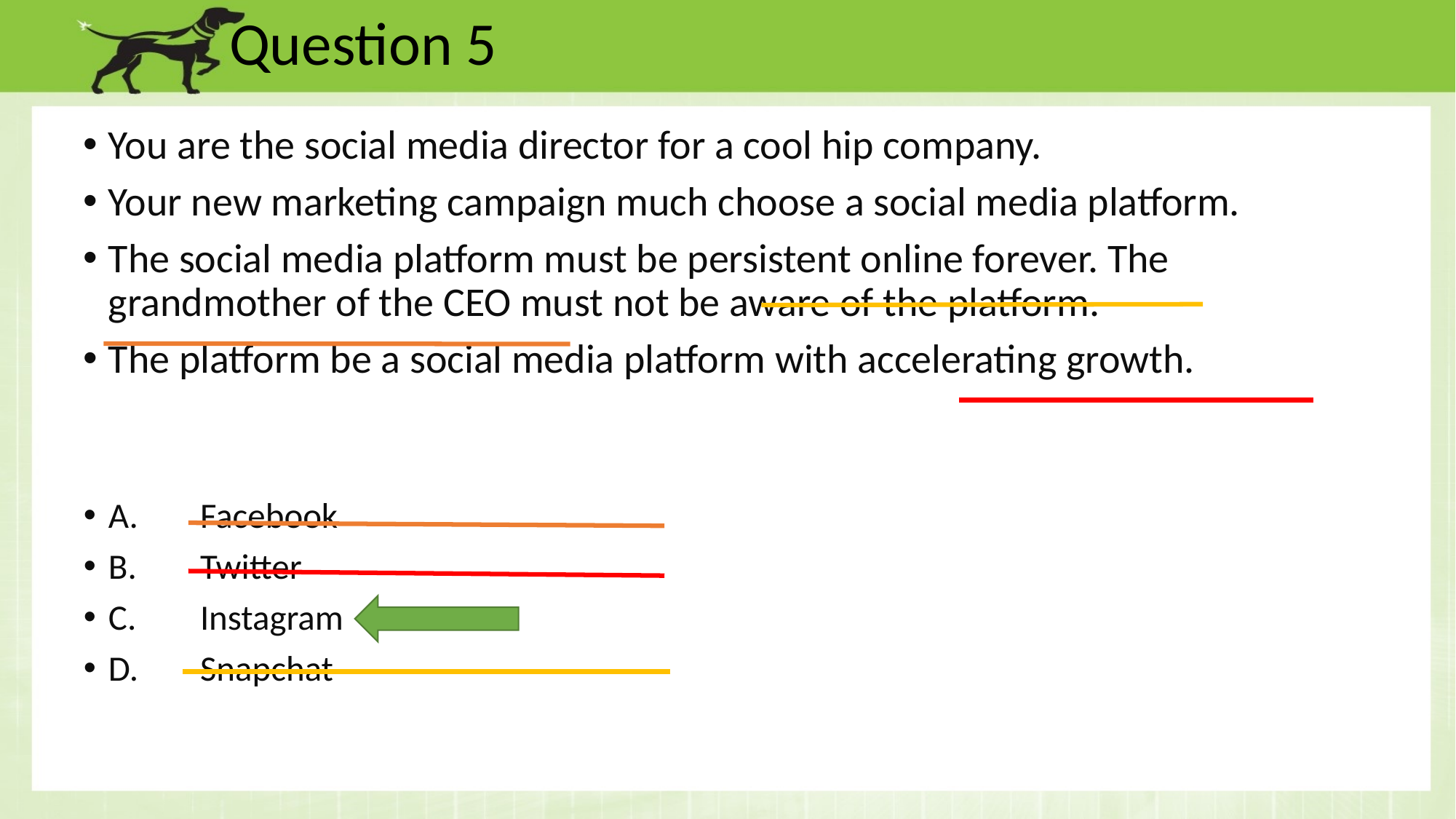

# Question 5
You are the social media director for a cool hip company.
Your new marketing campaign much choose a social media platform.
The social media platform must be persistent online forever. The grandmother of the CEO must not be aware of the platform.
The platform be a social media platform with accelerating growth.

A. 	Facebook
B. 	Twitter
C. 	Instagram
D. 	Snapchat